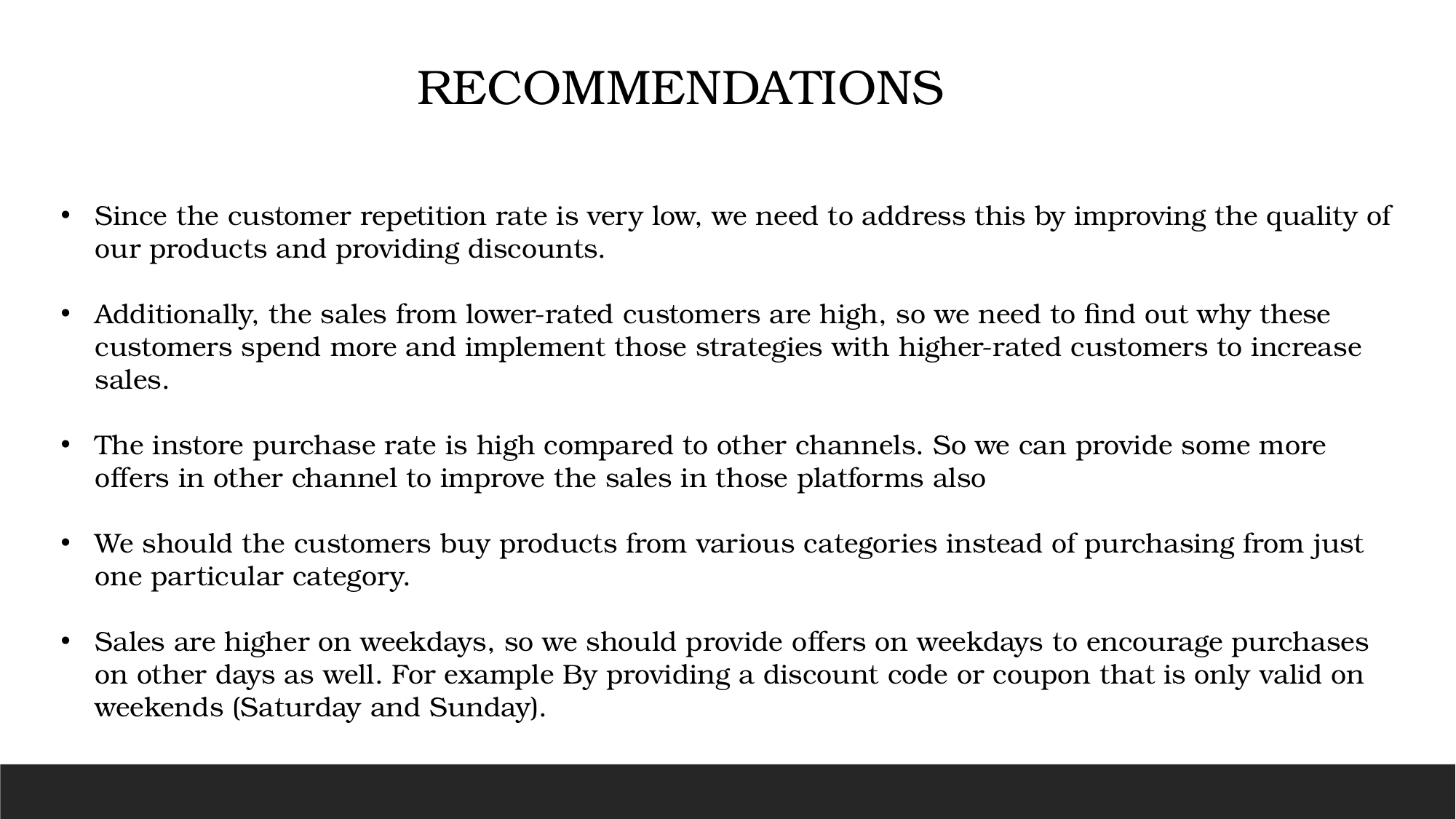

RECOMMENDATIONS

Since the customer repetition rate is very low, we need to address this by improving the quality of our products and providing discounts.

Additionally, the sales from lower-rated customers are high, so we need to find out why these customers spend more and implement those strategies with higher-rated customers to increase sales.

The instore purchase rate is high compared to other channels. So we can provide some more offers in other channel to improve the sales in those platforms also

We should the customers buy products from various categories instead of purchasing from just one particular category.

Sales are higher on weekdays, so we should provide offers on weekdays to encourage purchases on other days as well. For example By providing a discount code or coupon that is only valid on weekends (Saturday and Sunday).